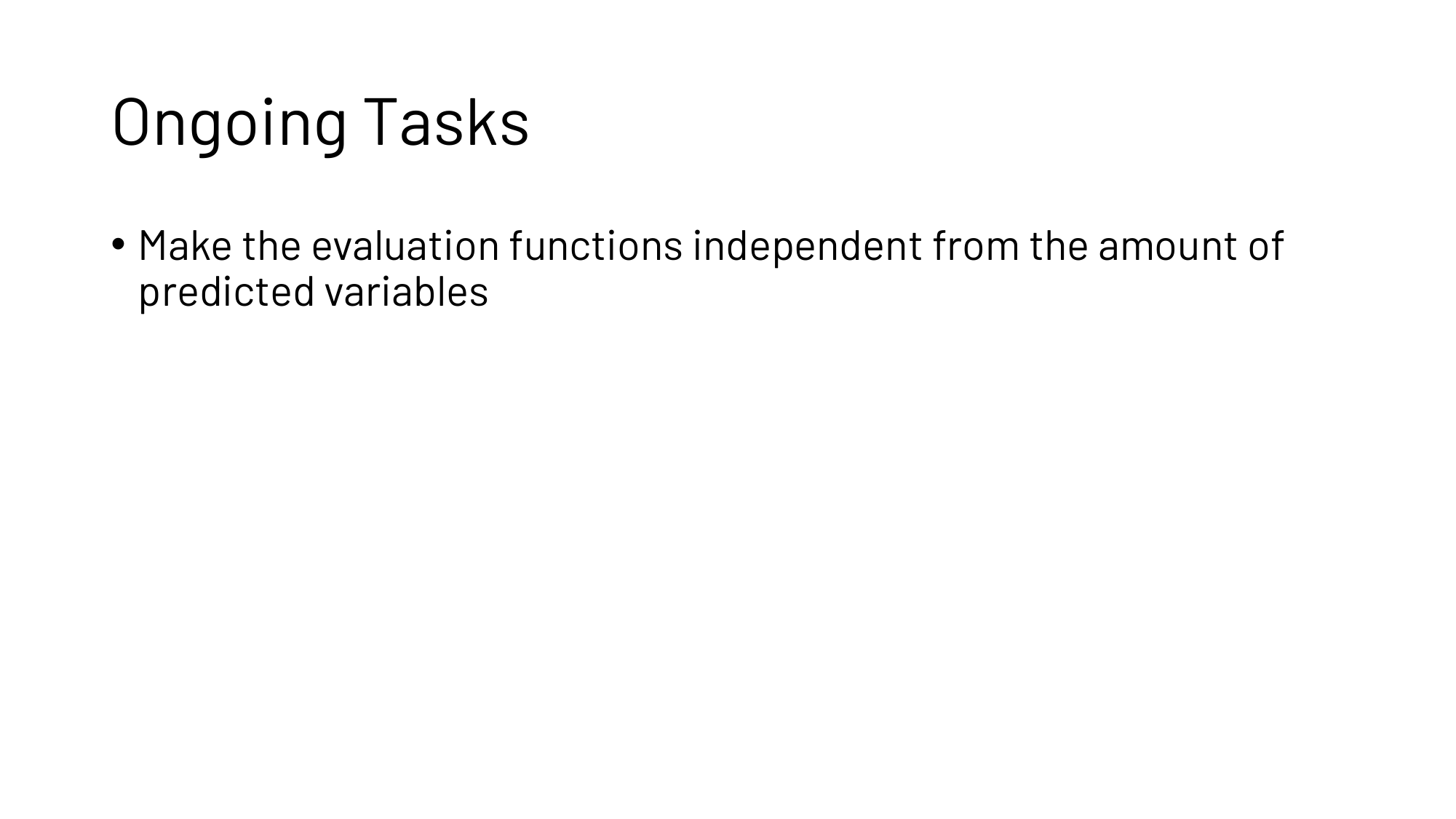

# Ongoing Tasks
Make the evaluation functions independent from the amount of predicted variables